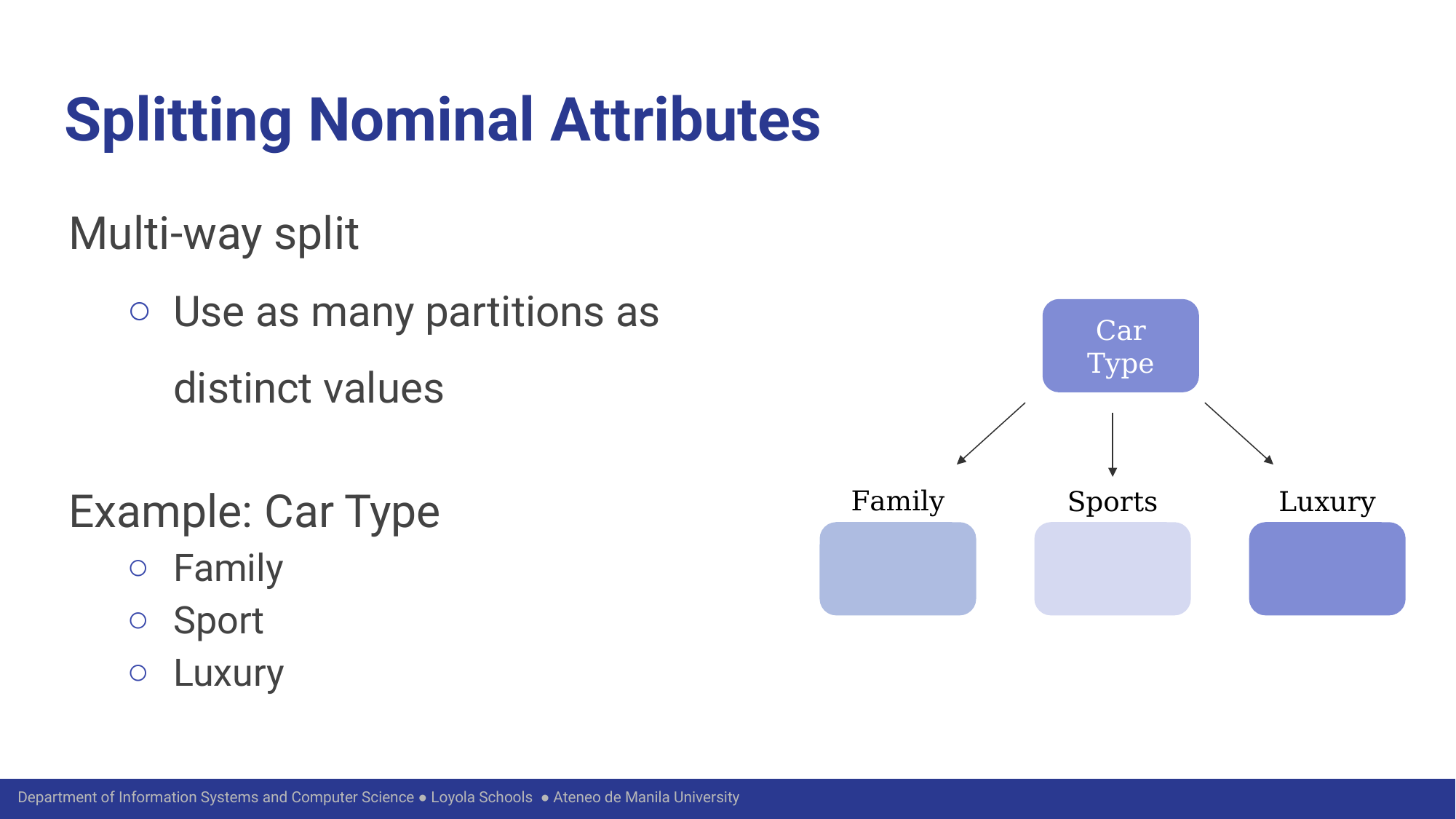

# Splitting Nominal Attributes
Multi-way split
Use as many partitions as distinct values

Example: Car Type
Family
Sport
Luxury
Car Type
Family
Sports
Luxury